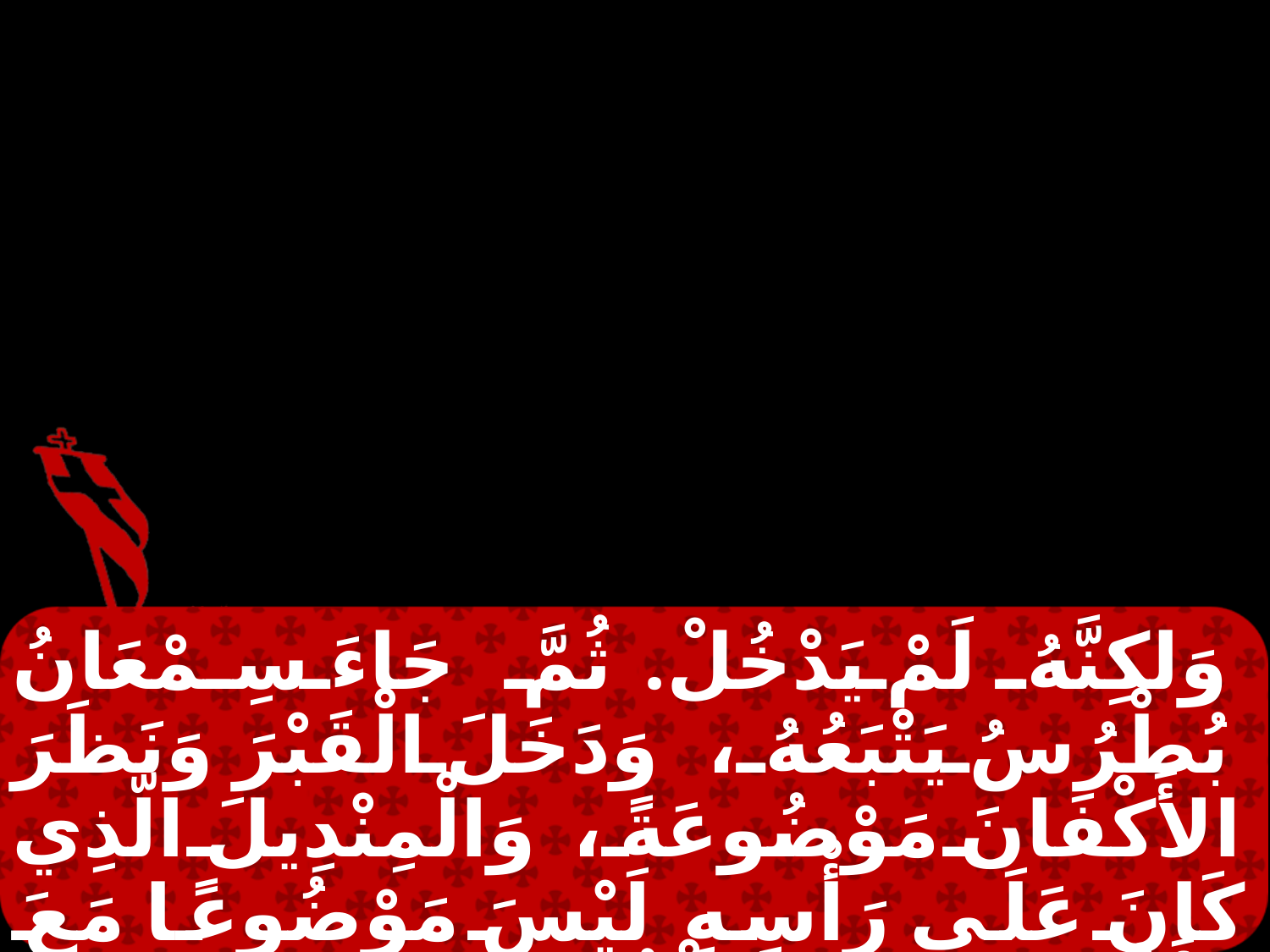

وَلكِنَّهُ لَمْ يَدْخُلْ. ثُمَّ جَاءَ سِمْعَانُ بُطْرُسُ يَتْبَعُهُ، وَدَخَلَ الْقَبْرَ وَنَظَرَ الأَكْفَانَ مَوْضُوعَةً، وَالْمِنْدِيلَ الَّذِي كَانَ عَلَى رَأْسِهِ لَيْسَ مَوْضُوعًا مَعَ الأَكْفَانِ، بَلْ مَلْفُوفًا فِي مَوْضِعٍ وَحْدَهُ. فَحِينَئِذٍ دَخَلَ أَيْضًا التِّلْمِيذُ الآخَرُ